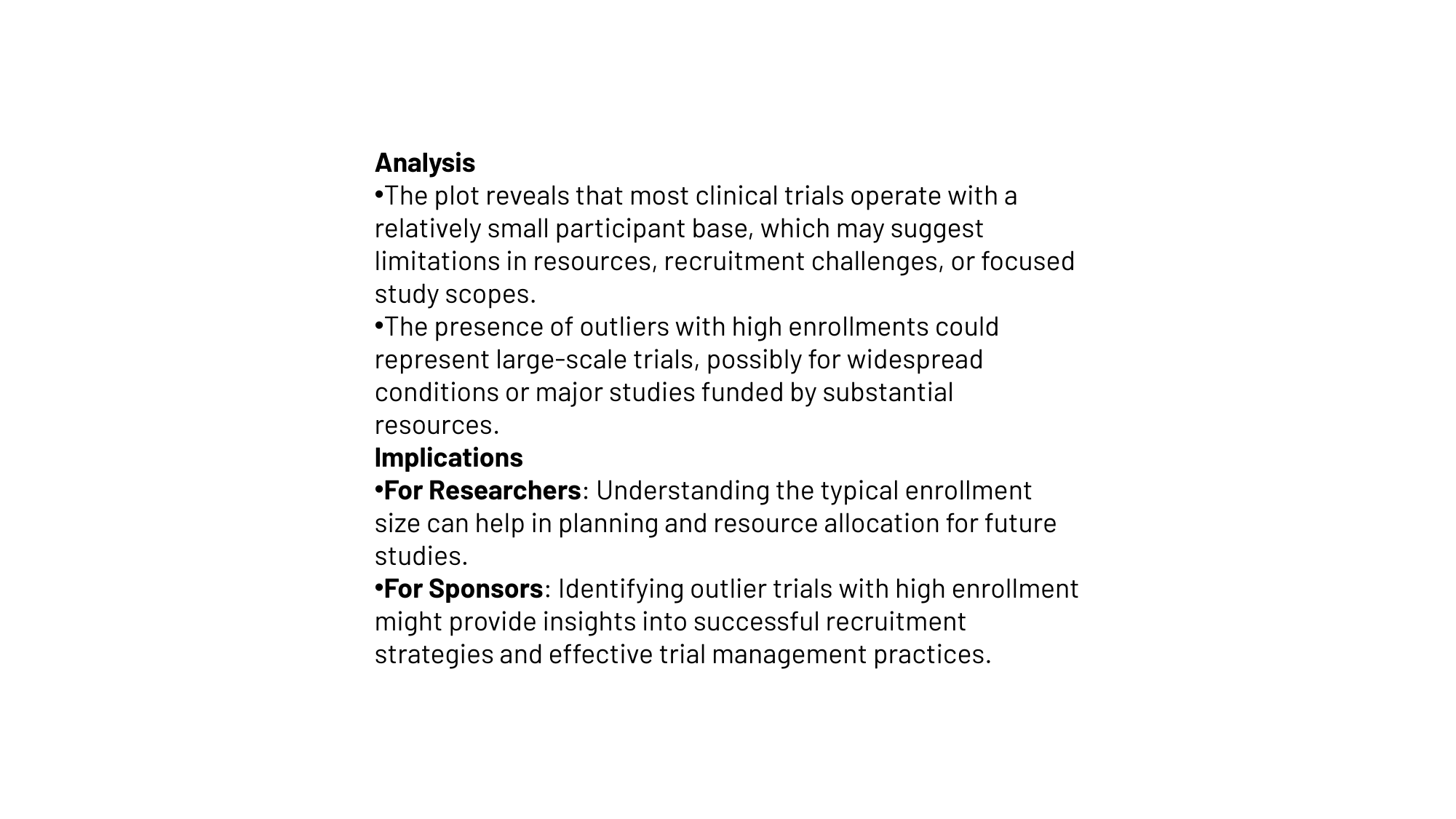

Analysis
The plot reveals that most clinical trials operate with a relatively small participant base, which may suggest limitations in resources, recruitment challenges, or focused study scopes.
The presence of outliers with high enrollments could represent large-scale trials, possibly for widespread conditions or major studies funded by substantial resources.
Implications
For Researchers: Understanding the typical enrollment size can help in planning and resource allocation for future studies.
For Sponsors: Identifying outlier trials with high enrollment might provide insights into successful recruitment strategies and effective trial management practices.